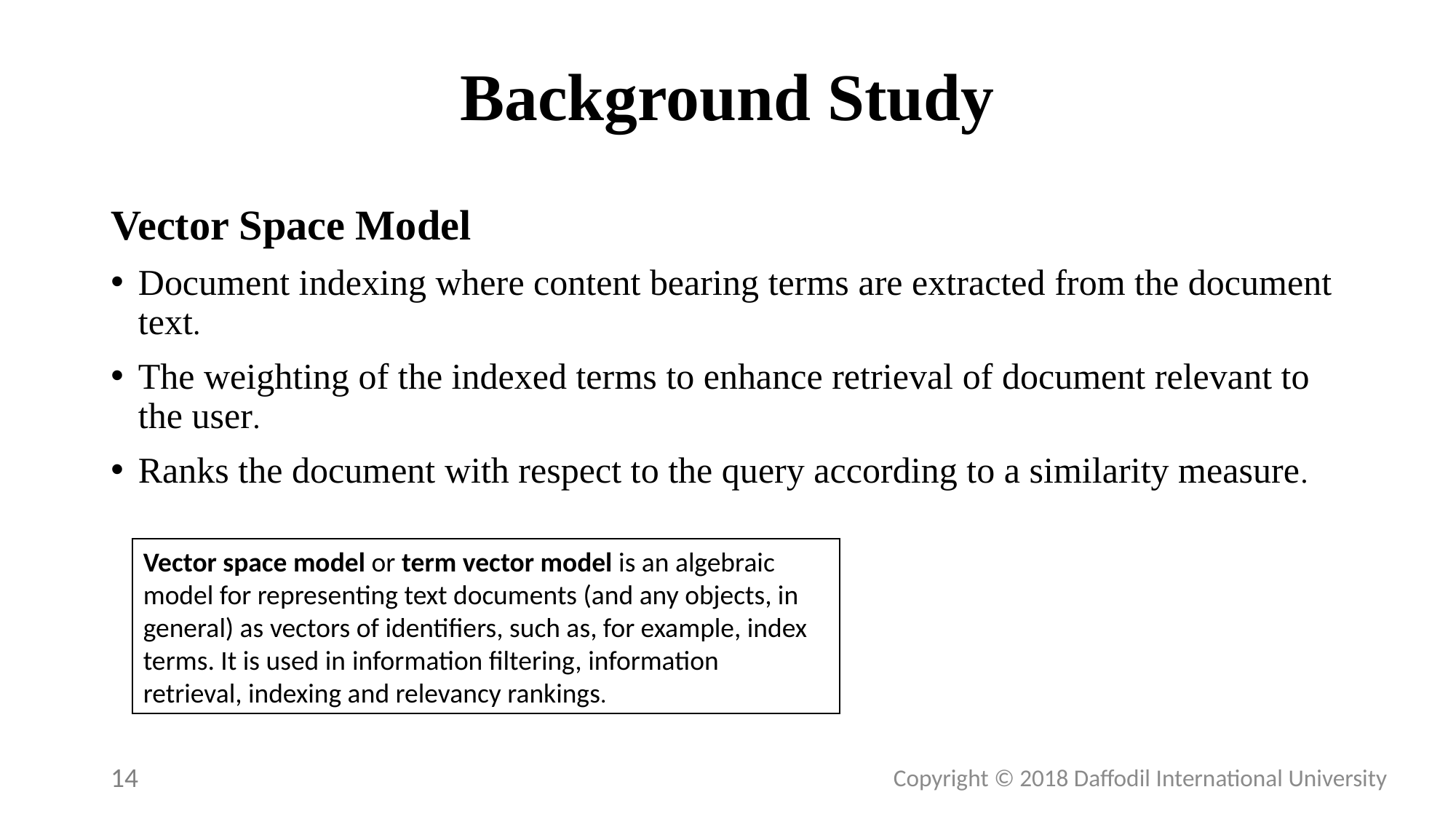

# Background Study
Vector Space Model
Document indexing where content bearing terms are extracted from the document text.
The weighting of the indexed terms to enhance retrieval of document relevant to the user.
Ranks the document with respect to the query according to a similarity measure.

Vector space model or term vector model is an algebraic model for representing text documents (and any objects, in general) as vectors of identifiers, such as, for example, index terms. It is used in information filtering, information retrieval, indexing and relevancy rankings.
14
Copyright © 2018 Daffodil International University